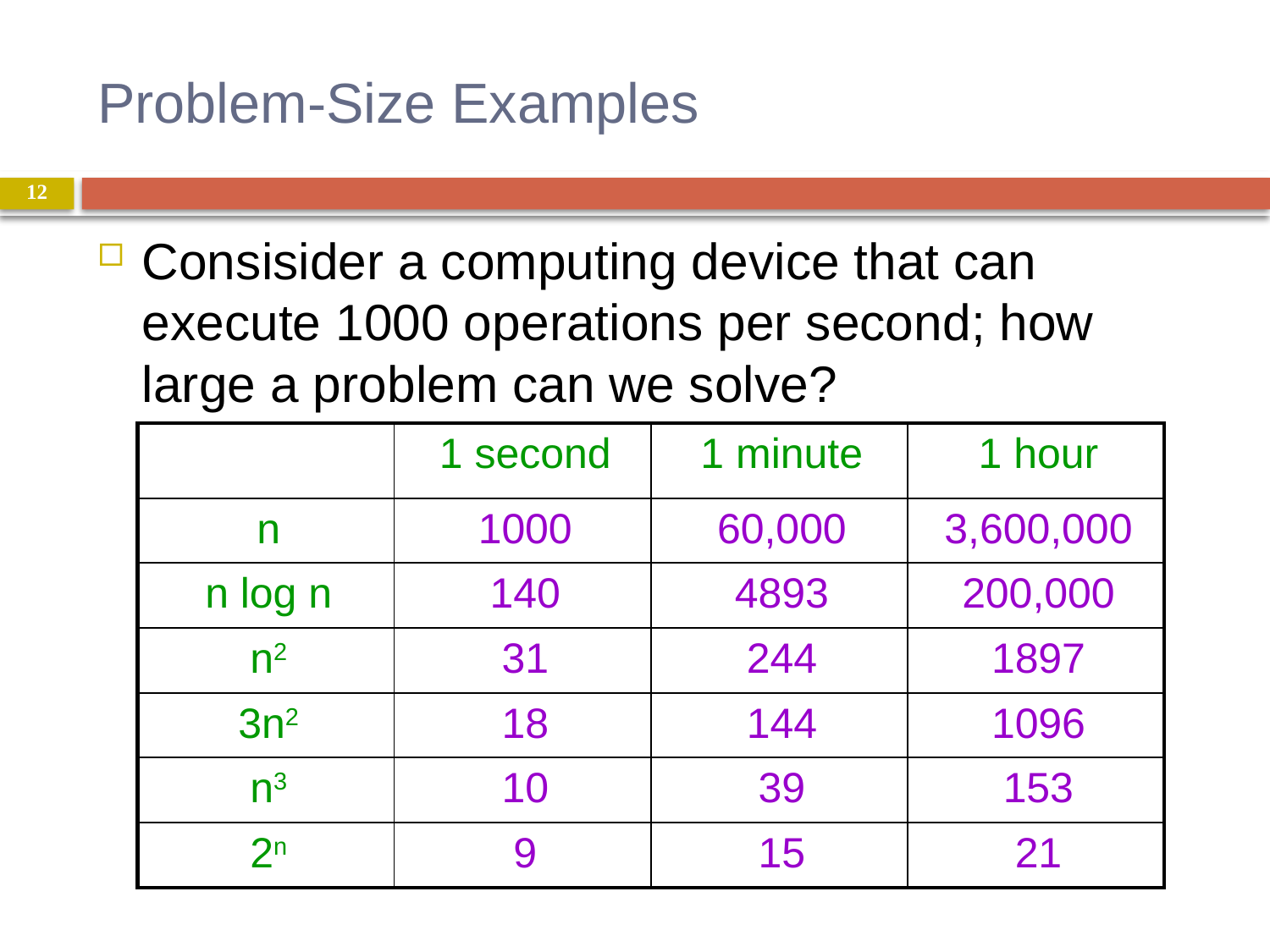

# Problem-Size Examples
12
Consisider a computing device that can execute 1000 operations per second; how large a problem can we solve?
|  | 1 second | 1 minute | 1 hour |
| --- | --- | --- | --- |
| n | 1000 | 60,000 | 3,600,000 |
| n log n | 140 | 4893 | 200,000 |
| n2 | 31 | 244 | 1897 |
| 3n2 | 18 | 144 | 1096 |
| n3 | 10 | 39 | 153 |
| 2n | 9 | 15 | 21 |